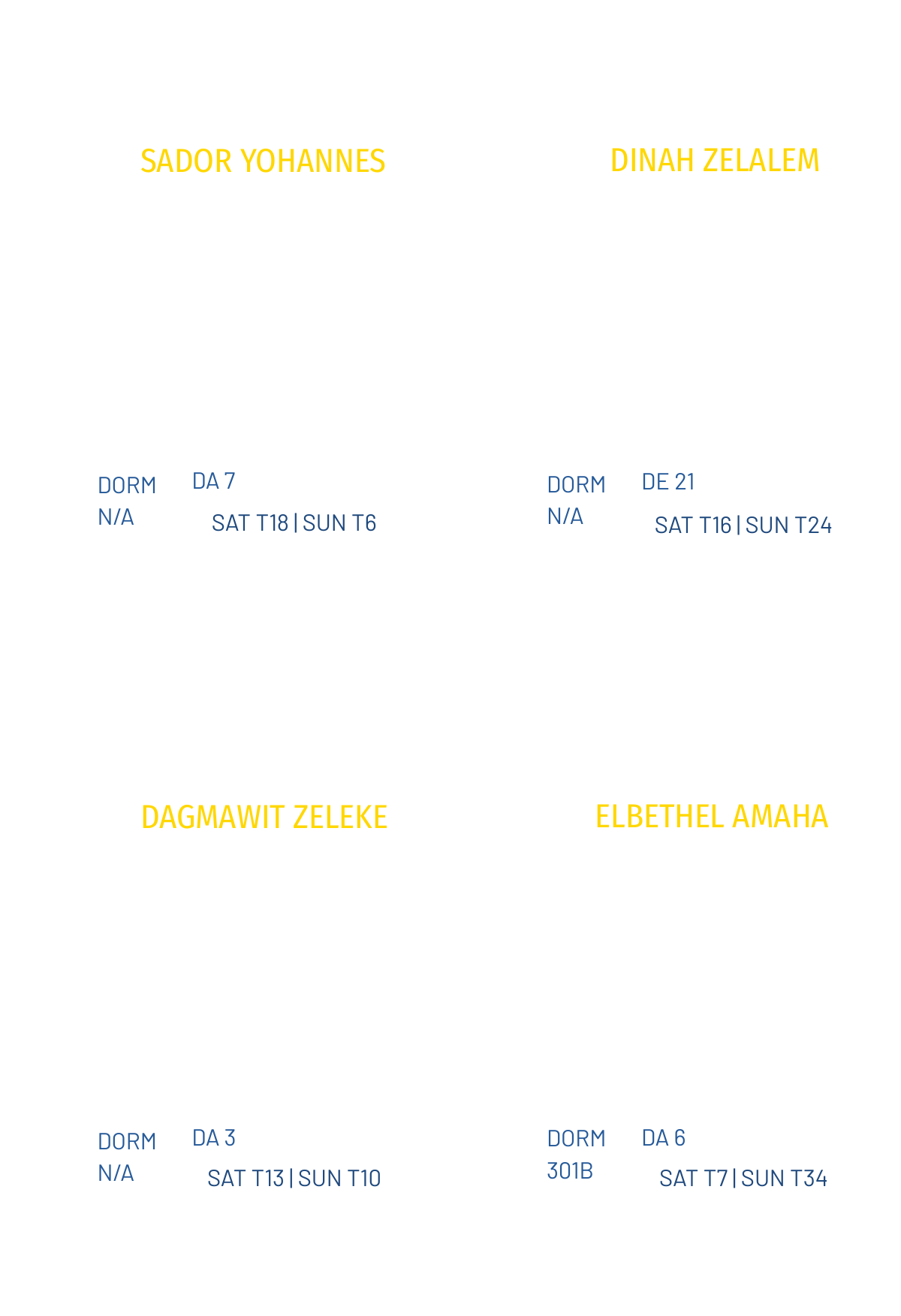

DINAH ZELALEM
SADOR YOHANNES
NEW
ATLANTA CAMPUS MINISTRY
PARTICIPANT
PARTICIPANT
DA 7
DE 21
DORM
DORM
N/A
N/A
SAT T18 | SUN T6
SAT T16 | SUN T24
ELBETHEL AMAHA
DAGMAWIT ZELEKE
VIRTUAL CAMPUS MINISTRY (VCM)
GRADUATED FROM CAMPUS MINISTRY
PARTICIPANT
PARTICIPANT
DA 3
DA 6
DORM
DORM
301B
N/A
SAT T13 | SUN T10
SAT T7 | SUN T34